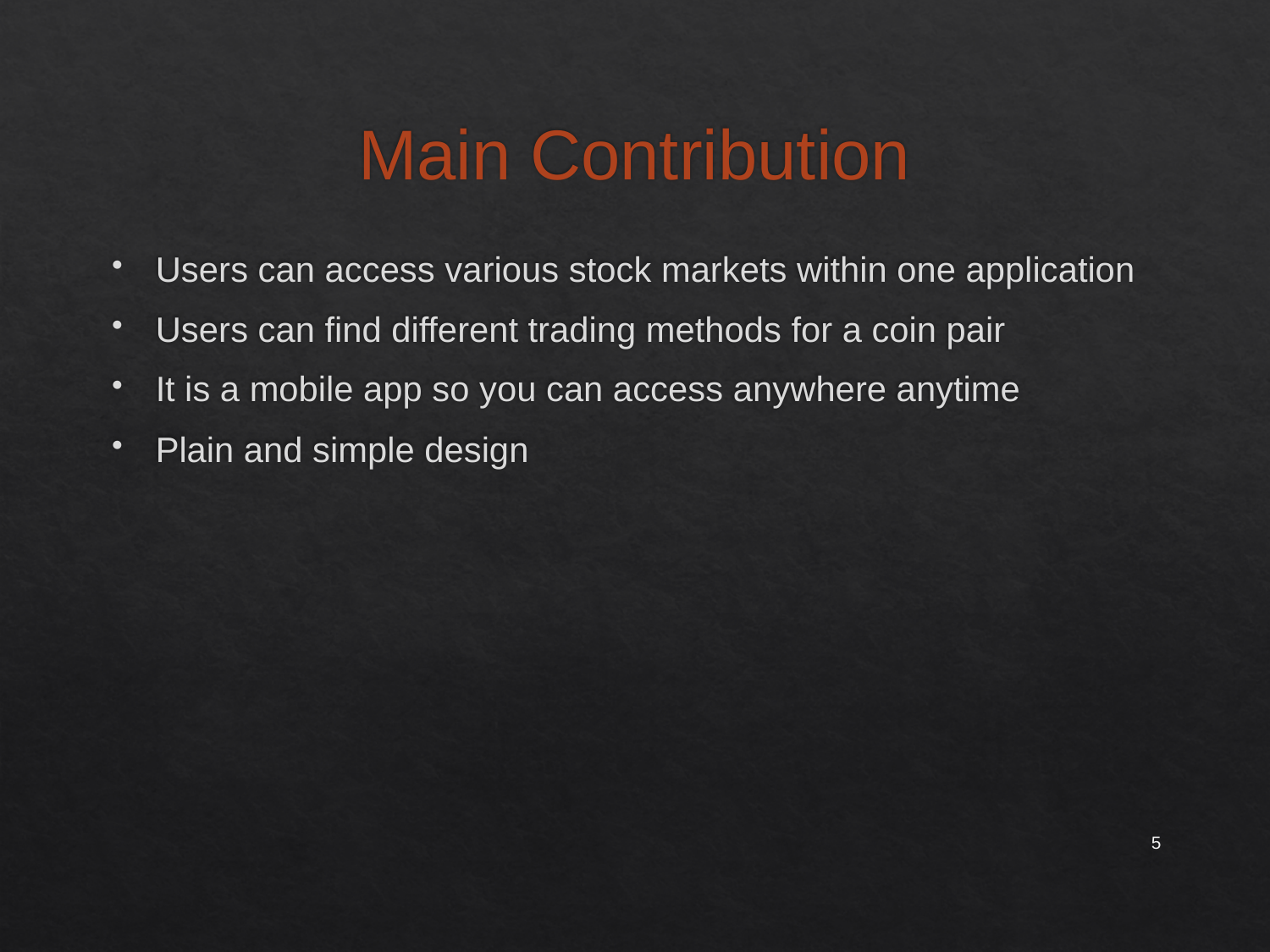

# Main Contribution
Users can access various stock markets within one application
Users can find different trading methods for a coin pair
It is a mobile app so you can access anywhere anytime
Plain and simple design
5